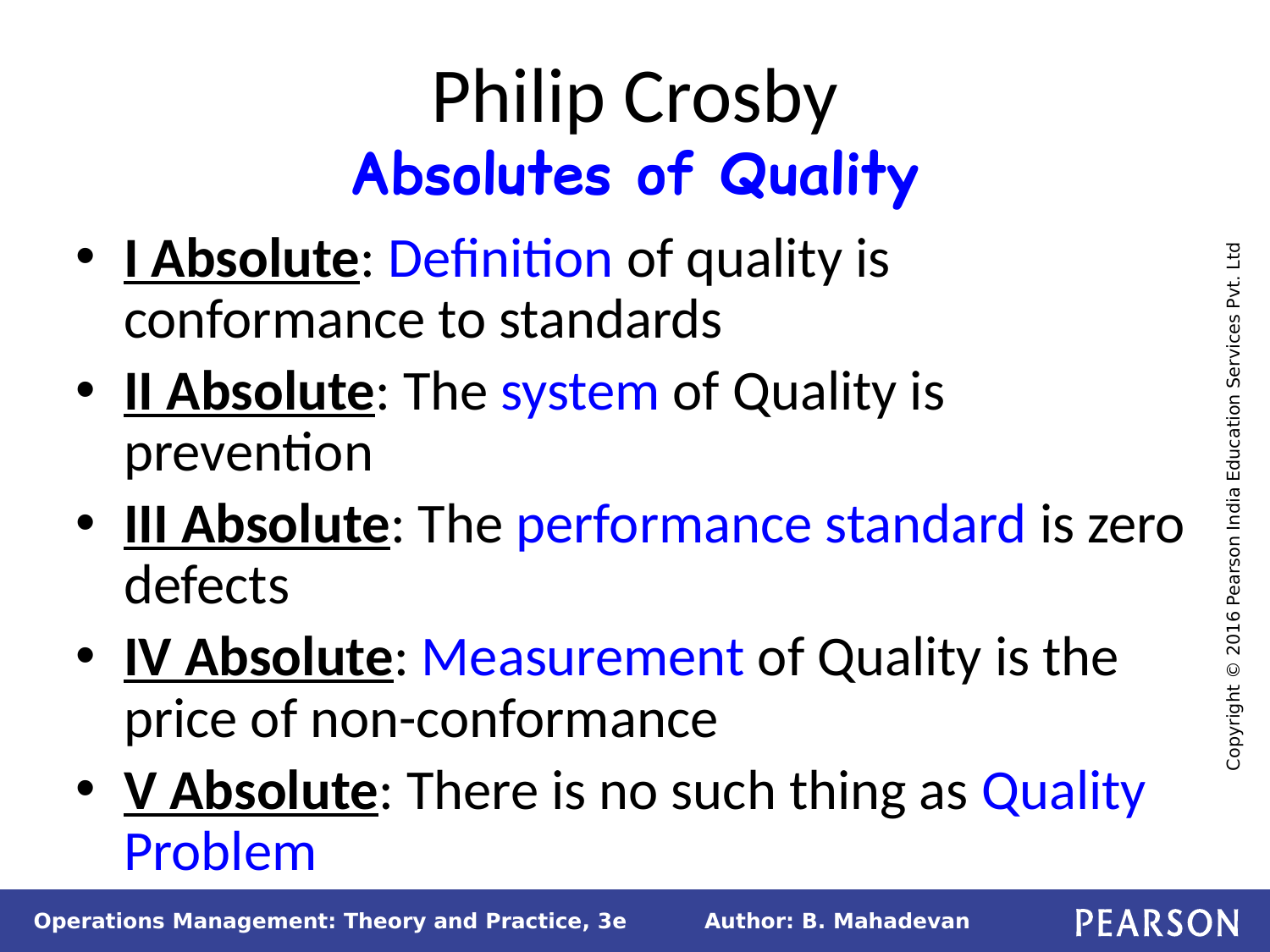

# Philip Crosby Absolutes of Quality
I Absolute: Definition of quality is conformance to standards
II Absolute: The system of Quality is prevention
III Absolute: The performance standard is zero defects
IV Absolute: Measurement of Quality is the price of non-conformance
V Absolute: There is no such thing as Quality Problem